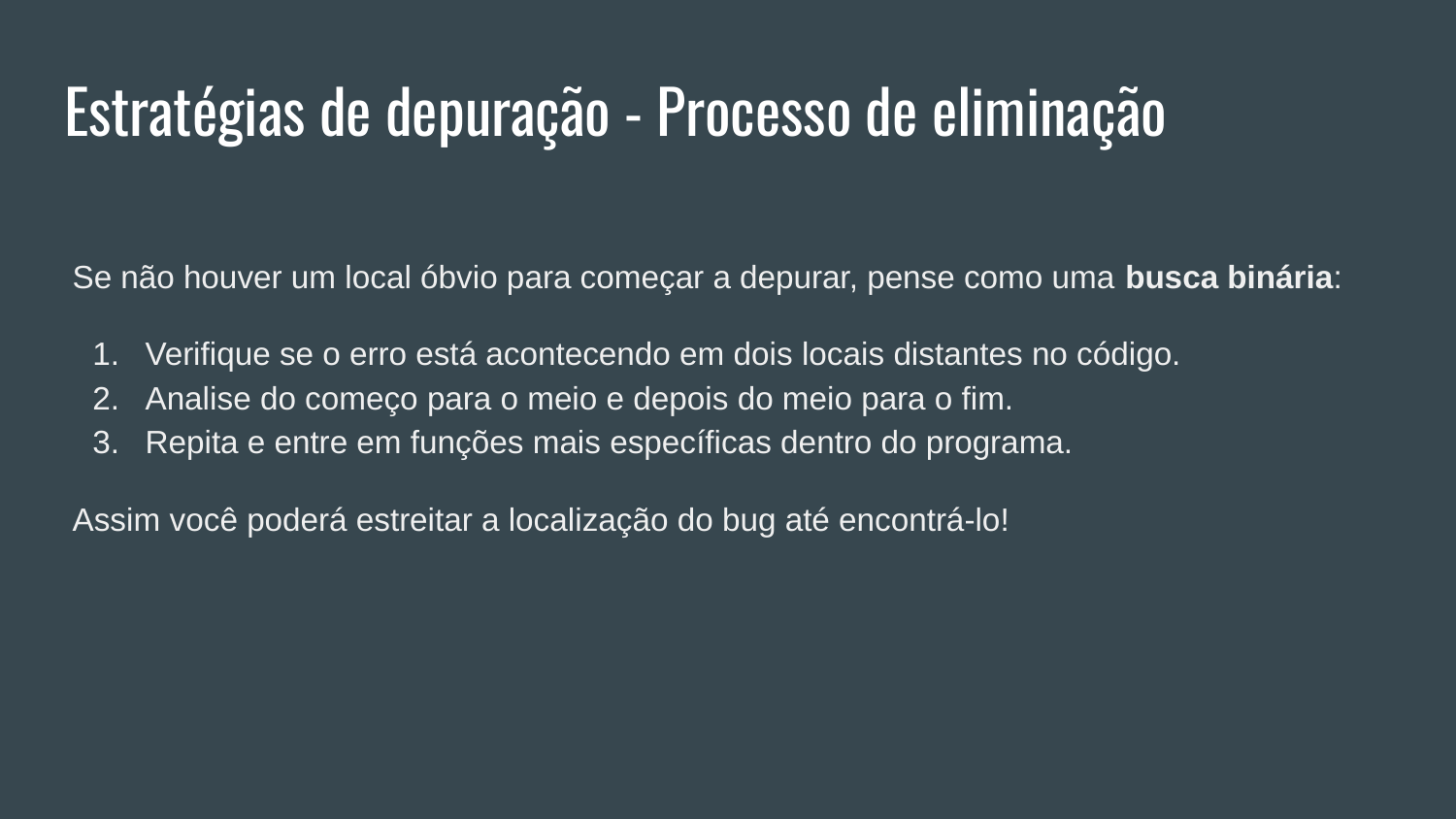

# Estratégias de depuração - Processo de eliminação

Se não houver um local óbvio para começar a depurar, pense como uma busca binária:
Verifique se o erro está acontecendo em dois locais distantes no código.
Analise do começo para o meio e depois do meio para o fim.
Repita e entre em funções mais específicas dentro do programa.
Assim você poderá estreitar a localização do bug até encontrá-lo!